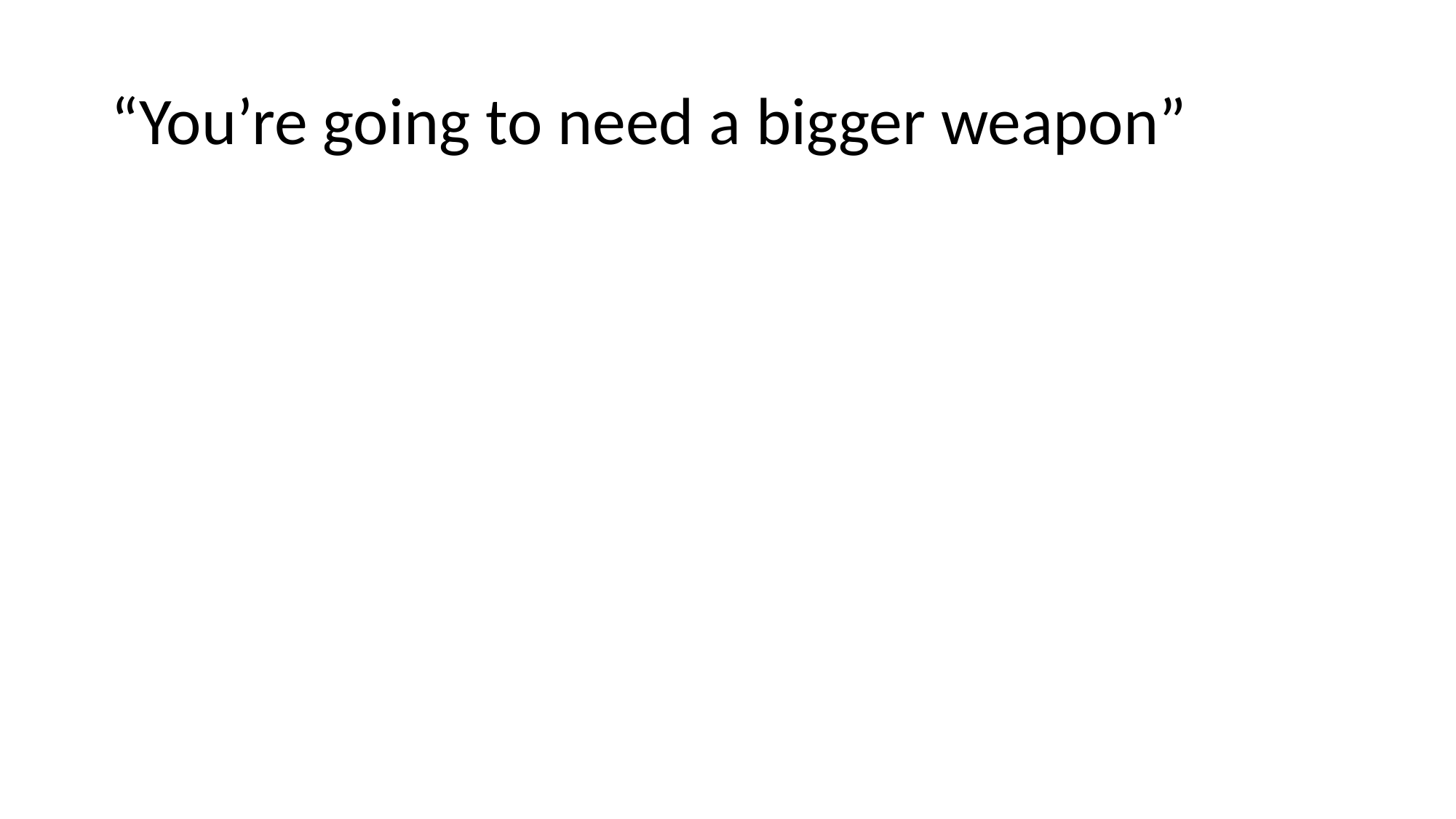

# “You’re going to need a bigger weapon”